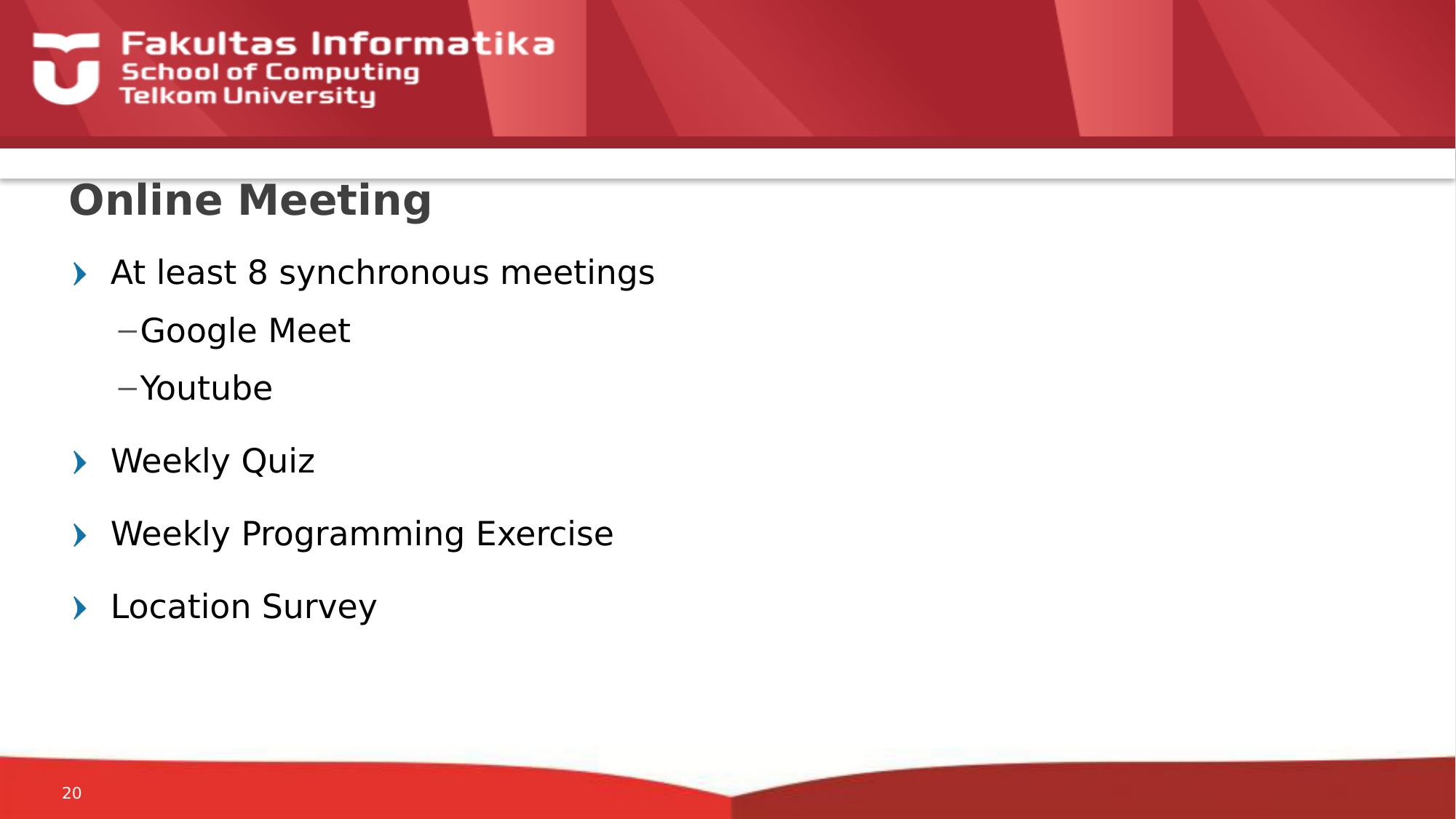

# Online Meeting
At least 8 synchronous meetings
Google Meet
Youtube
Weekly Quiz
Weekly Programming Exercise
Location Survey

20